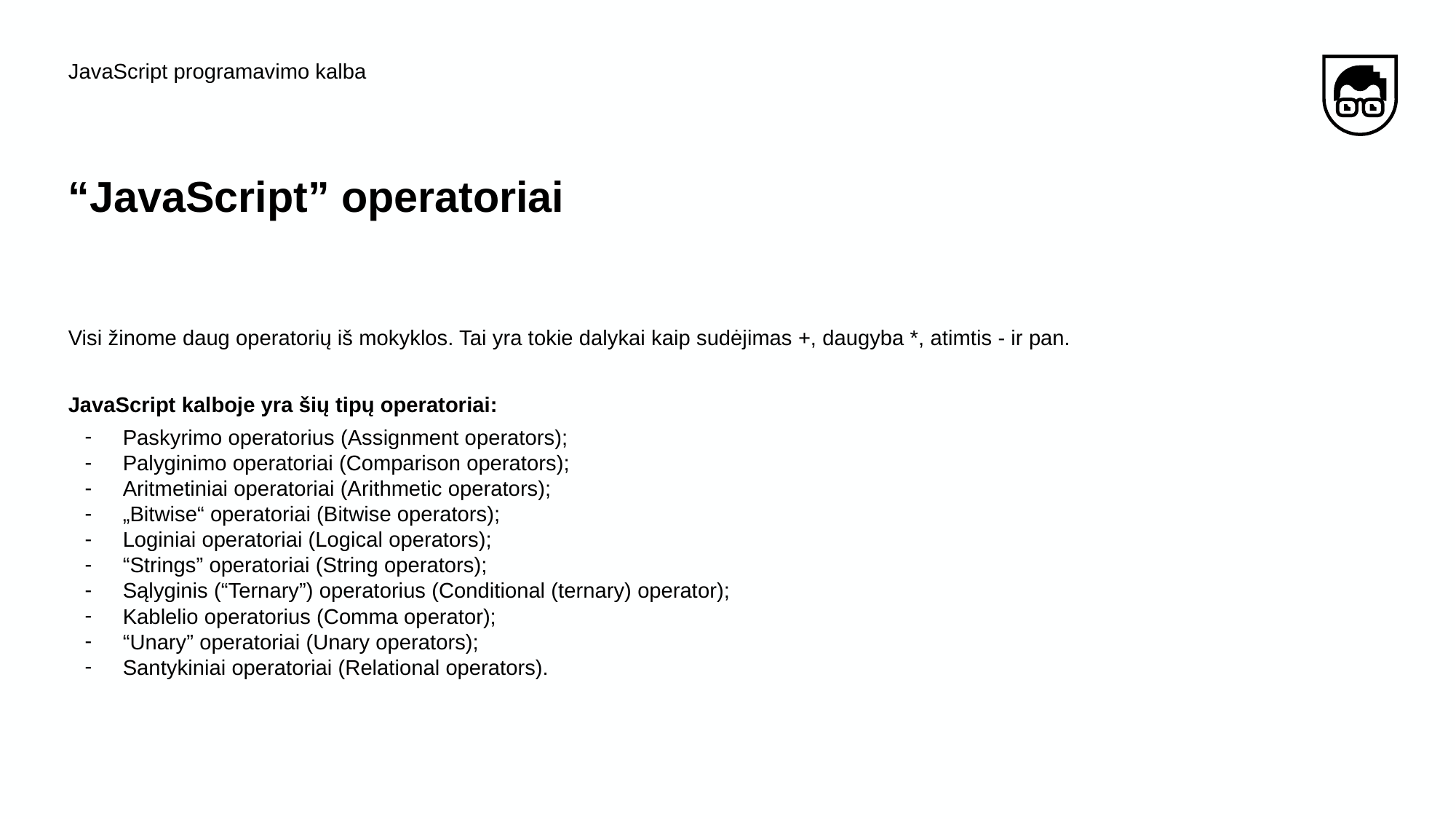

JavaScript programavimo kalba
# “JavaScript” operatoriai
Visi žinome daug operatorių iš mokyklos. Tai yra tokie dalykai kaip sudėjimas +, daugyba *, atimtis - ir pan.

JavaScript kalboje yra šių tipų operatoriai:
Paskyrimo operatorius (Assignment operators);
Palyginimo operatoriai (Comparison operators);
Aritmetiniai operatoriai (Arithmetic operators);
„Bitwise“ operatoriai (Bitwise operators);
Loginiai operatoriai (Logical operators);
“Strings” operatoriai (String operators);
Sąlyginis (“Ternary”) operatorius (Conditional (ternary) operator);
Kablelio operatorius (Comma operator);
“Unary” operatoriai (Unary operators);
Santykiniai operatoriai (Relational operators).